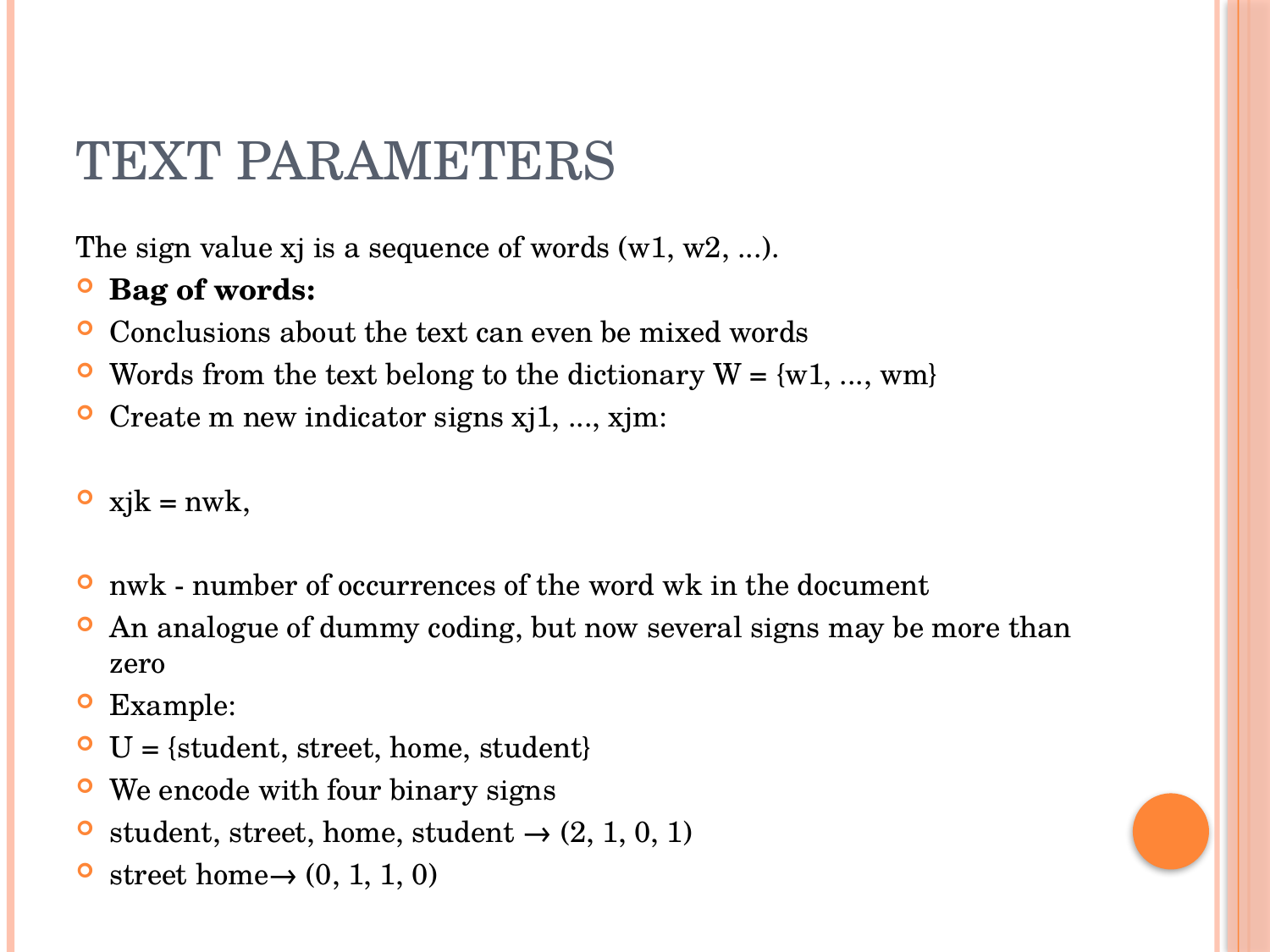

# Text parameters
The sign value xj is a sequence of words (w1, w2, ...).
Bag of words:
Conclusions about the text can even be mixed words
Words from the text belong to the dictionary W = {w1, ..., wm}
Create m new indicator signs xj1, ..., xjm:

xjk = nwk,

nwk - number of occurrences of the word wk in the document
An analogue of dummy coding, but now several signs may be more than zero
Example:
U = {student, street, home, student}
We encode with four binary signs
student, street, home, student → (2, 1, 0, 1)
street home→ (0, 1, 1, 0)